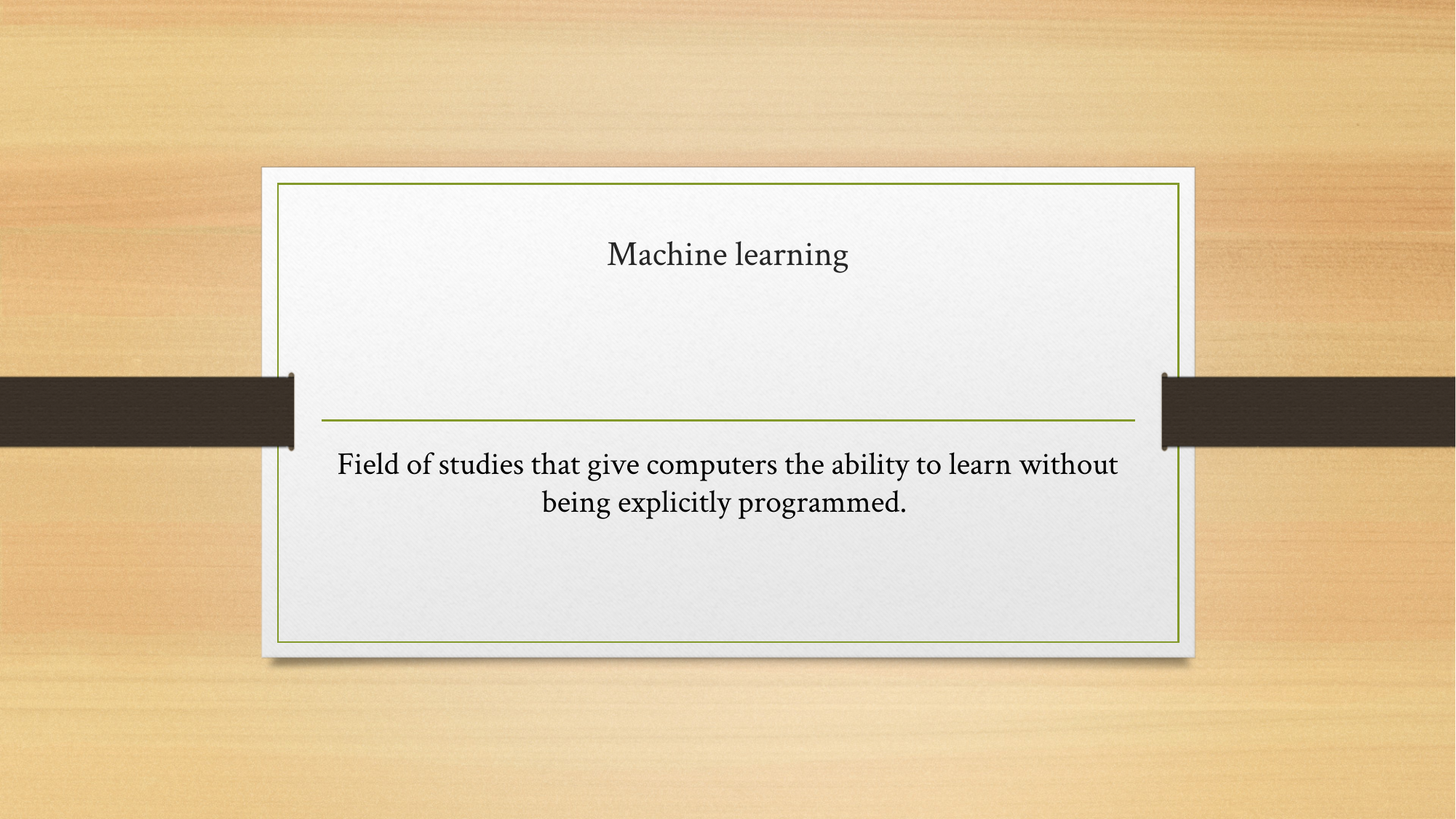

# Machine learning
Field of studies that give computers the ability to learn without being explicitly programmed.